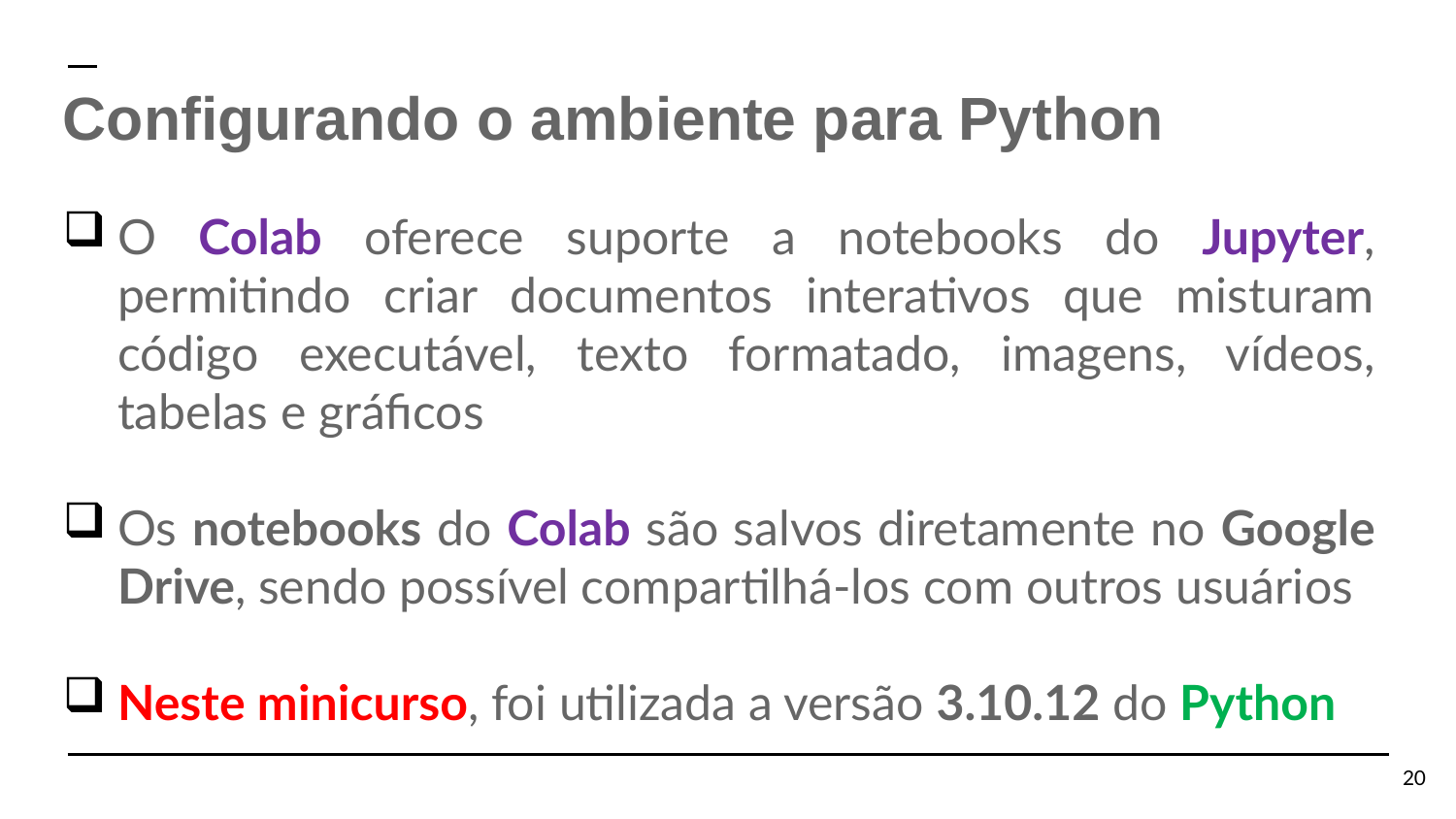

Configurando o ambiente para Python
O Colab oferece suporte a notebooks do Jupyter, permitindo criar documentos interativos que misturam código executável, texto formatado, imagens, vídeos, tabelas e gráficos

Os notebooks do Colab são salvos diretamente no Google Drive, sendo possível compartilhá-los com outros usuários

Neste minicurso, foi utilizada a versão 3.10.12 do Python
20